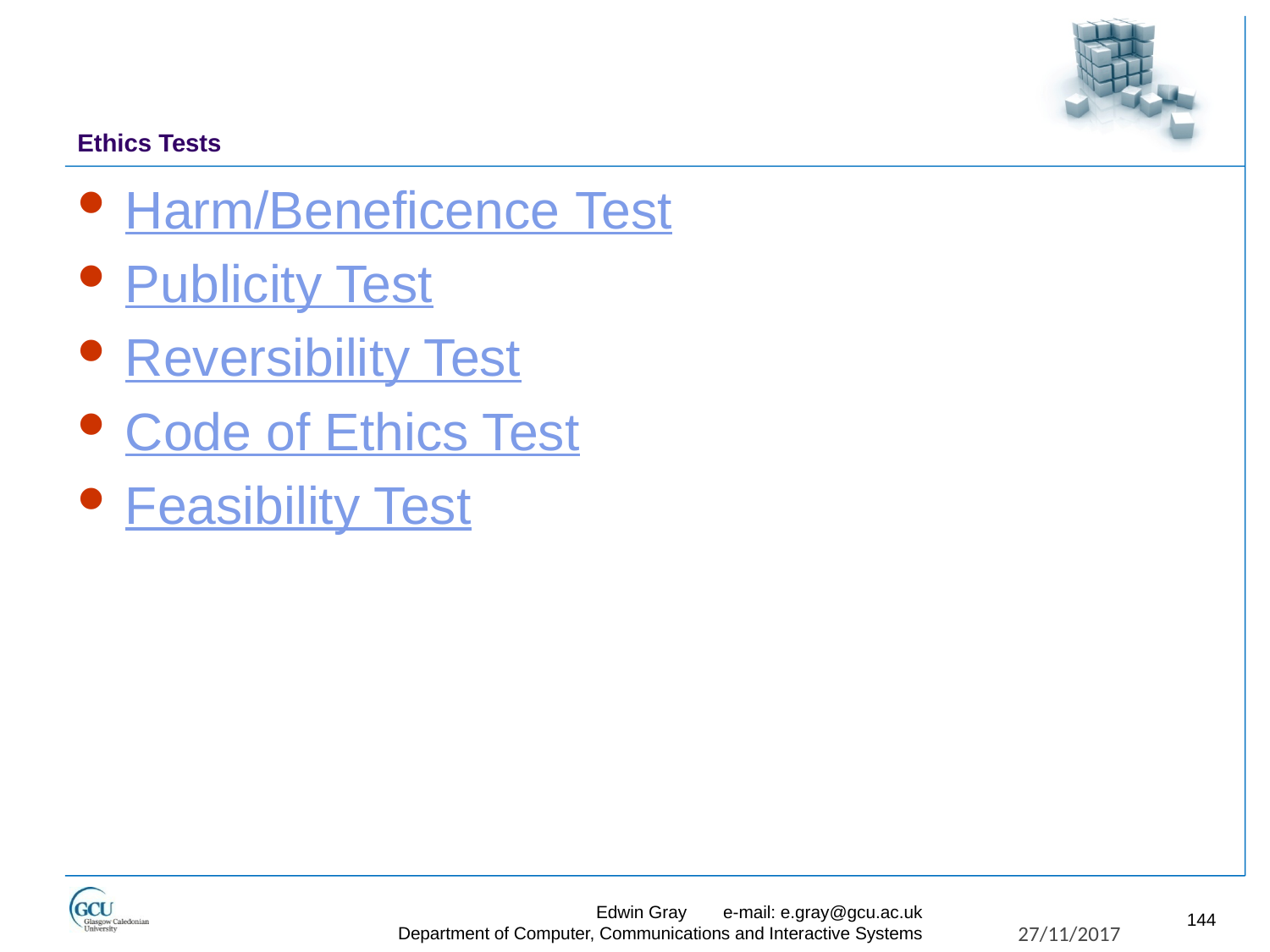

# Ethics Tests
Harm/Beneficence Test
Publicity Test
Reversibility Test
Code of Ethics Test
Feasibility Test

Edwin Gray	e-mail: e.gray@gcu.ac.uk
Department of Computer, Communications and Interactive Systems
144
27/11/2017